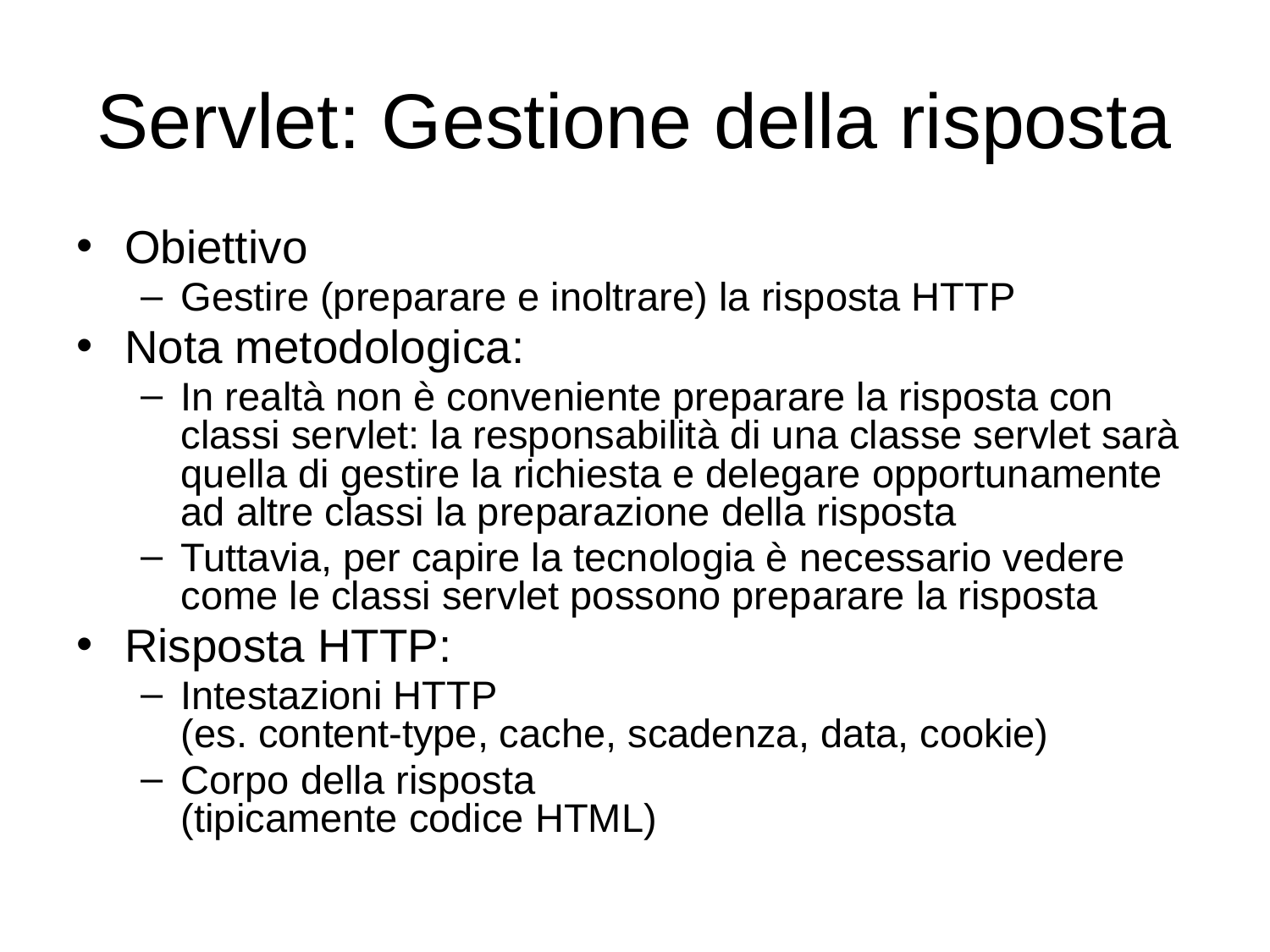

# Servlet: Gestione della risposta
Obiettivo
Gestire (preparare e inoltrare) la risposta HTTP
Nota metodologica:
In realtà non è conveniente preparare la risposta con classi servlet: la responsabilità di una classe servlet sarà quella di gestire la richiesta e delegare opportunamente ad altre classi la preparazione della risposta
Tuttavia, per capire la tecnologia è necessario vedere come le classi servlet possono preparare la risposta
Risposta HTTP:
Intestazioni HTTP
(es. content-type, cache, scadenza, data, cookie)
Corpo della risposta
(tipicamente codice HTML)